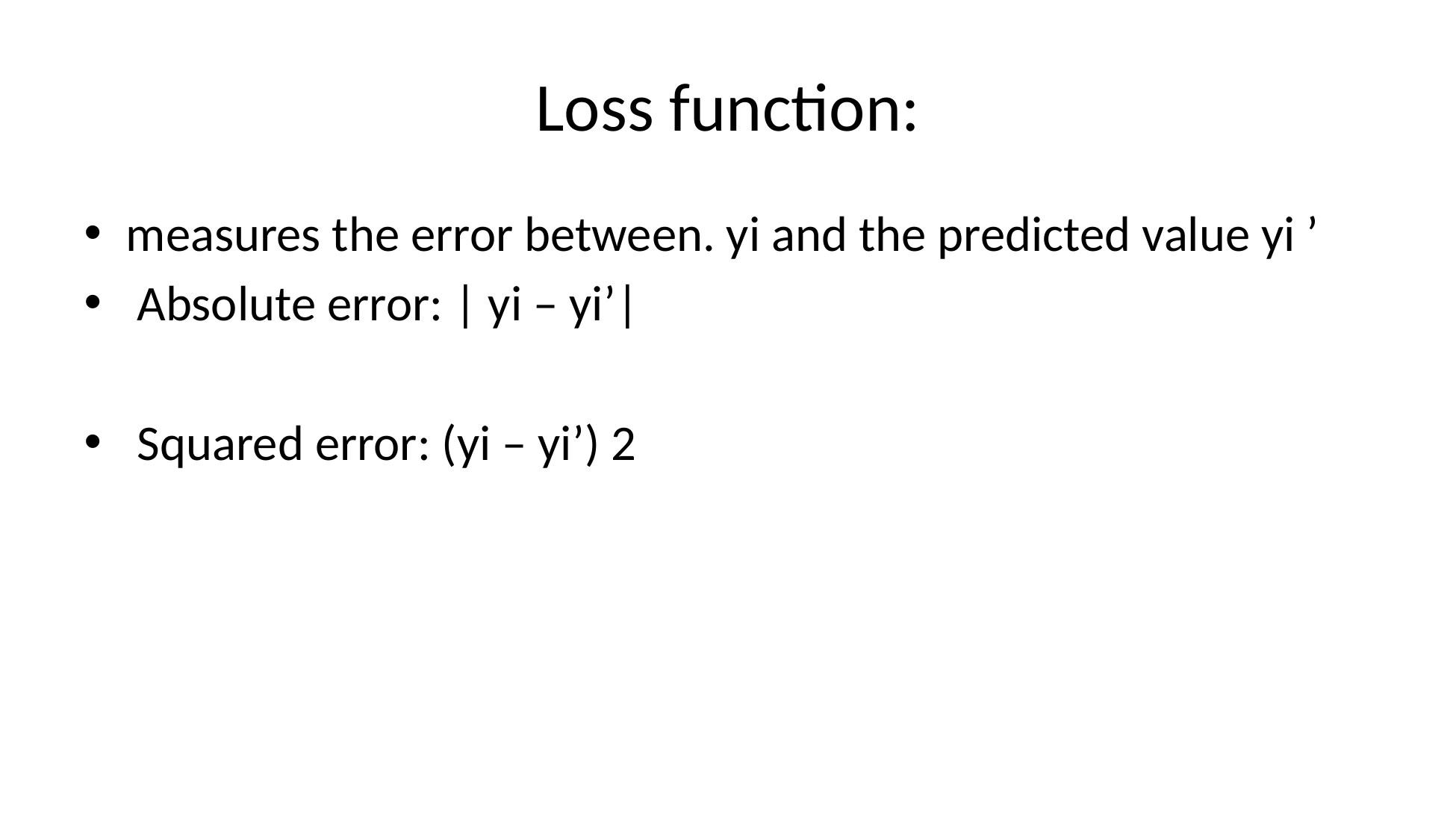

# Loss function:
measures the error between. yi and the predicted value yi ’
 Absolute error: | yi – yi’|

 Squared error: (yi – yi’) 2